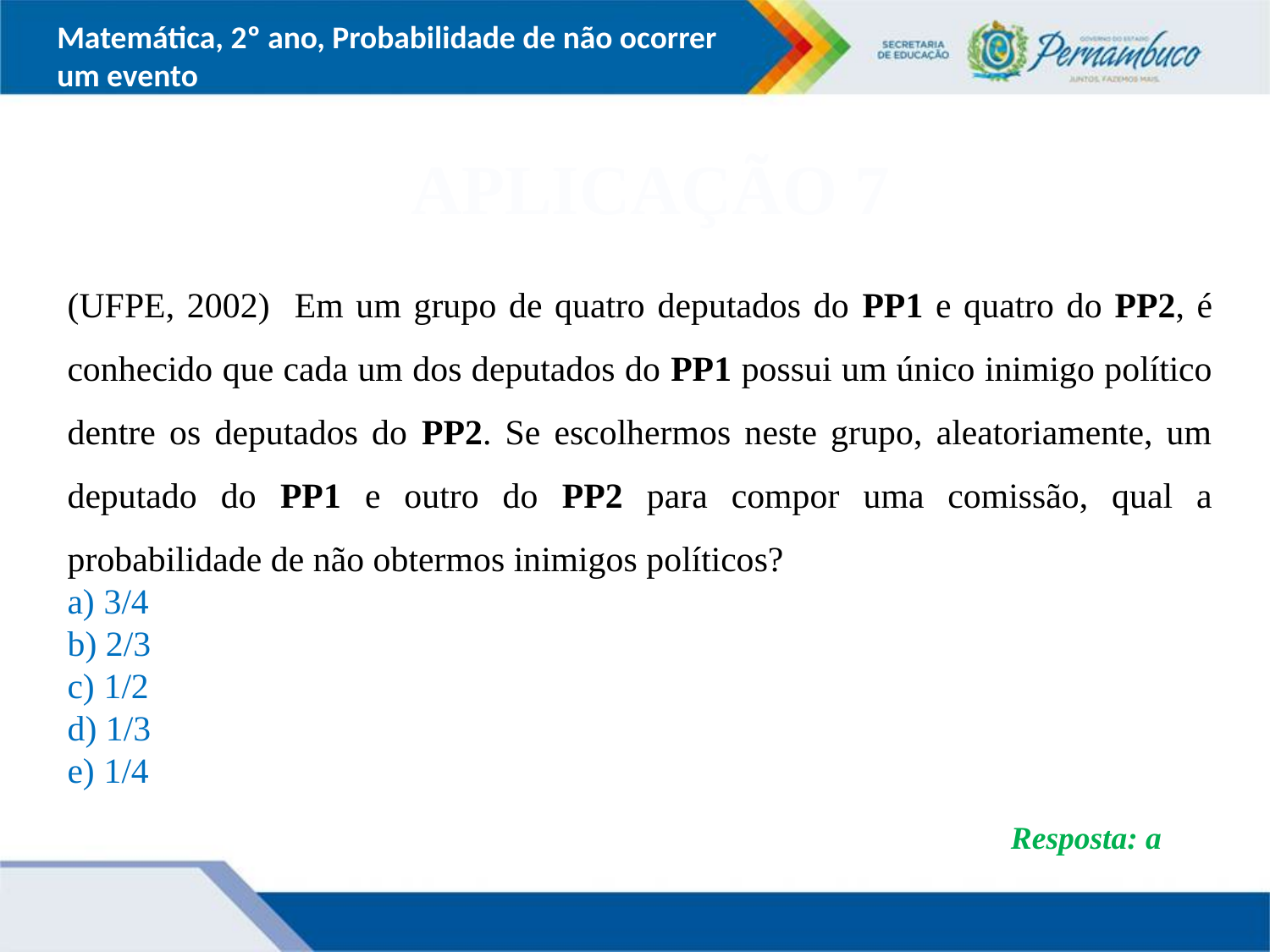

Matemática, 2º ano, Probabilidade de não ocorrer um evento

APLICAÇÃO 7
(UFPE, 2002)  Em um grupo de quatro deputados do PP1 e quatro do PP2, é conhecido que cada um dos deputados do PP1 possui um único inimigo político dentre os deputados do PP2. Se escolhermos neste grupo, aleatoriamente, um deputado do PP1 e outro do PP2 para compor uma comissão, qual a probabilidade de não obtermos inimigos políticos?
a) 3/4
b) 2/3
c) 1/2
d) 1/3
e) 1/4
Resposta: a